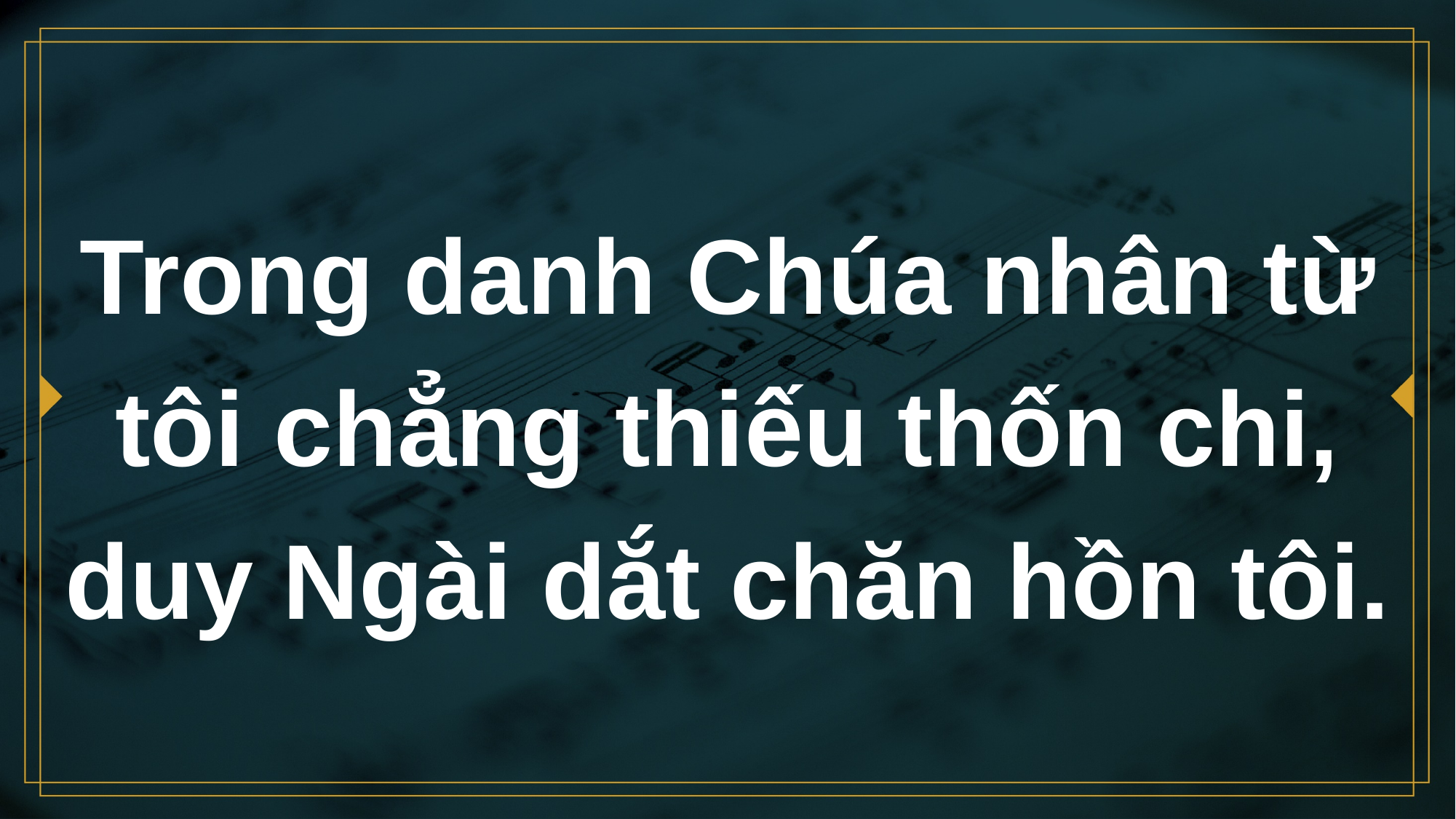

# Trong danh Chúa nhân từ tôi chẳng thiếu thốn chi, duy Ngài dắt chăn hồn tôi.